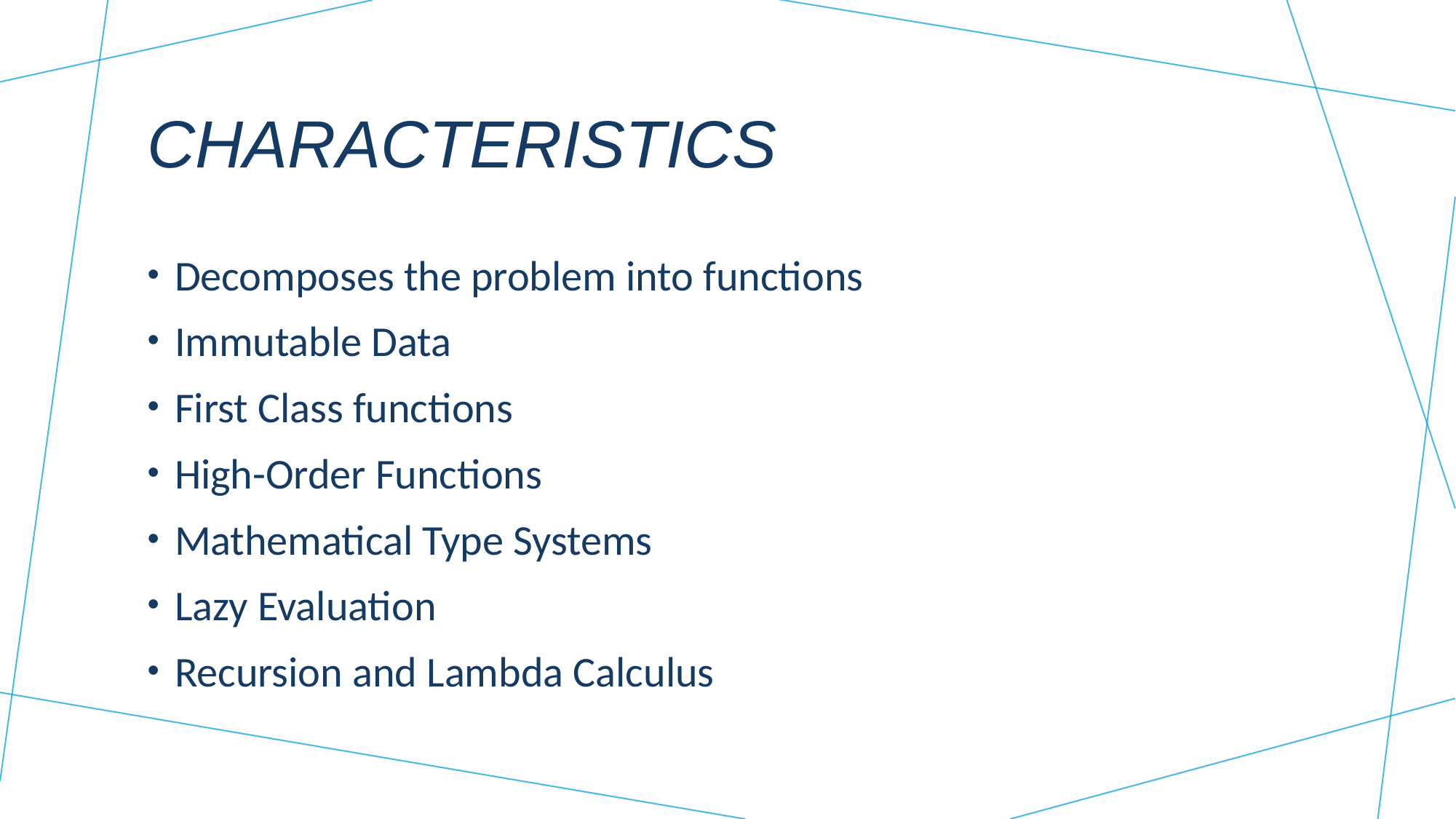

# Characteristics
Decomposes the problem into functions
Immutable Data
First Class functions
High-Order Functions
Mathematical Type Systems
Lazy Evaluation
Recursion and Lambda Calculus